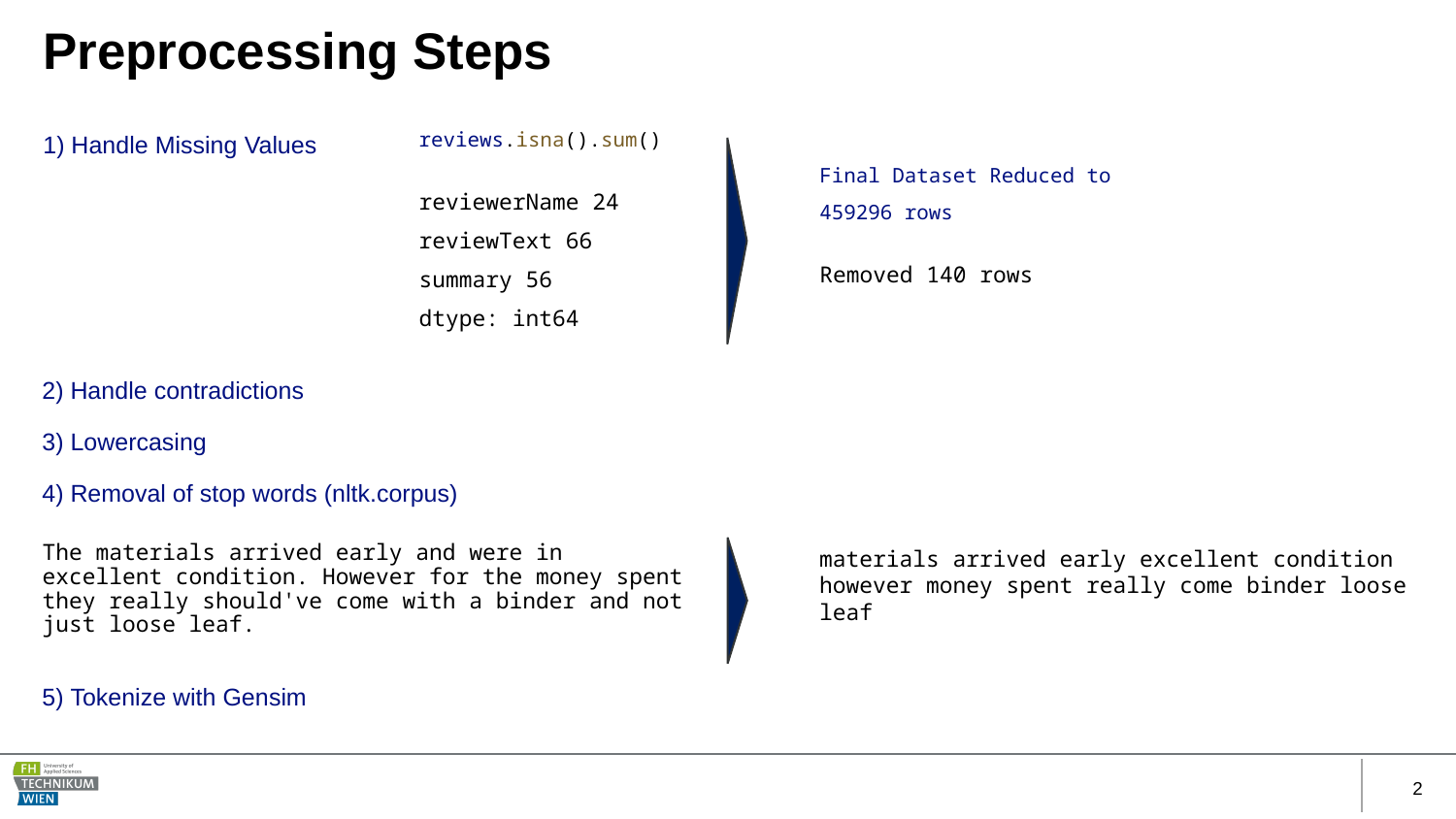

# Preprocessing Steps
reviews.isna().sum()
reviewerName 24
reviewText 66
summary 56
dtype: int64
1) Handle Missing Values
Final Dataset Reduced to
459296 rows
Removed 140 rows

2) Handle contradictions
3) Lowercasing

4) Removal of stop words (nltk.corpus)
The materials arrived early and were in excellent condition. However for the money spent they really should've come with a binder and not just loose leaf.
materials arrived early excellent condition however money spent really come binder loose leaf

5) Tokenize with Gensim
2